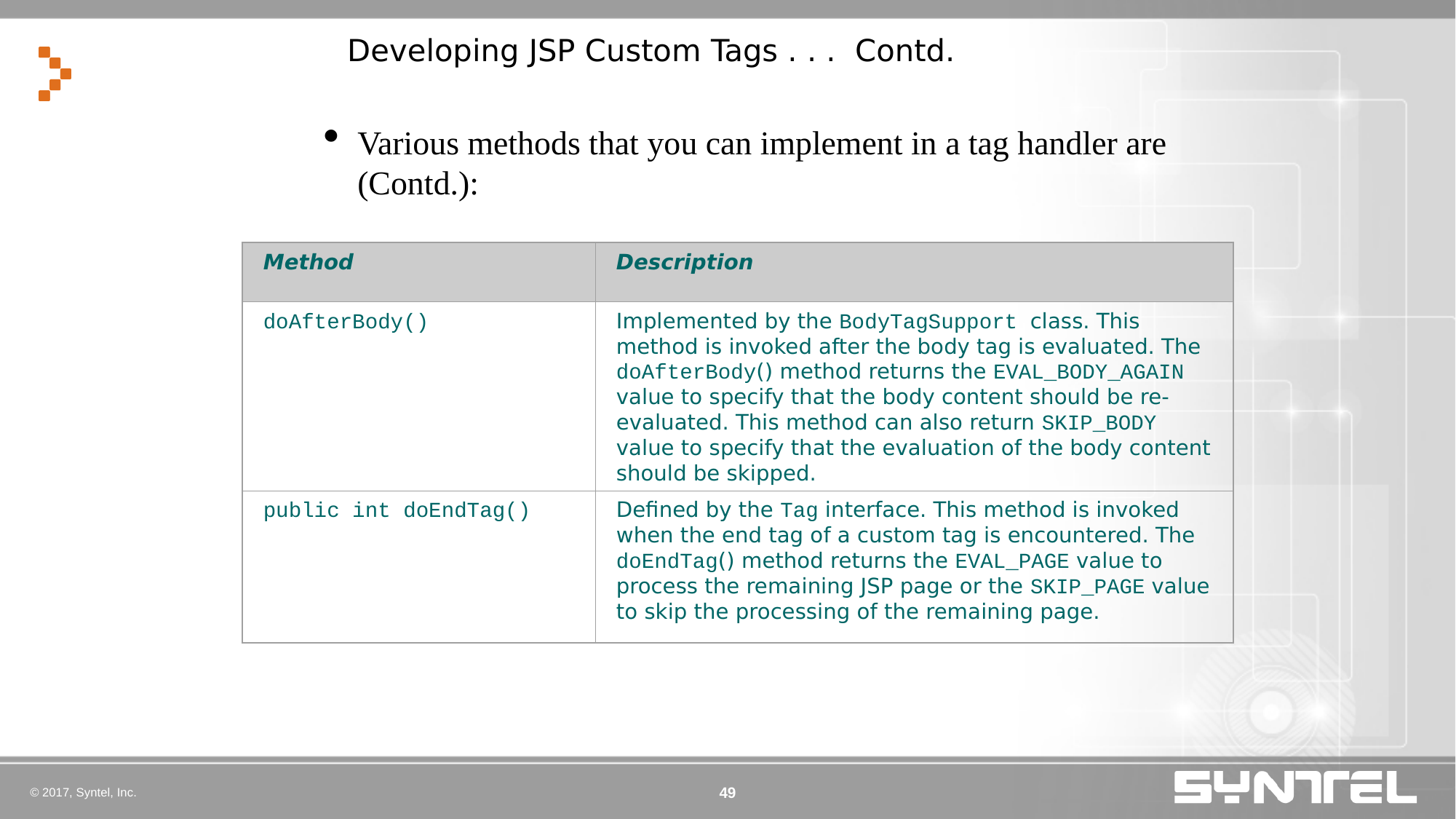

Developing JSP Custom Tags . . .  Contd.

Various methods that you can implement in a tag handler are (Contd.):

#

Method

Description

doAfterBody()

Implemented by the BodyTagSupport class. This method is invoked after the body tag is evaluated. The doAfterBody() method returns the EVAL_BODY_AGAIN value to specify that the body content should be re-evaluated. This method can also return SKIP_BODY value to specify that the evaluation of the body content should be skipped.

public int doEndTag()

Defined by the Tag interface. This method is invoked when the end tag of a custom tag is encountered. The doEndTag() method returns the EVAL_PAGE value to process the remaining JSP page or the SKIP_PAGE value to skip the processing of the remaining page.